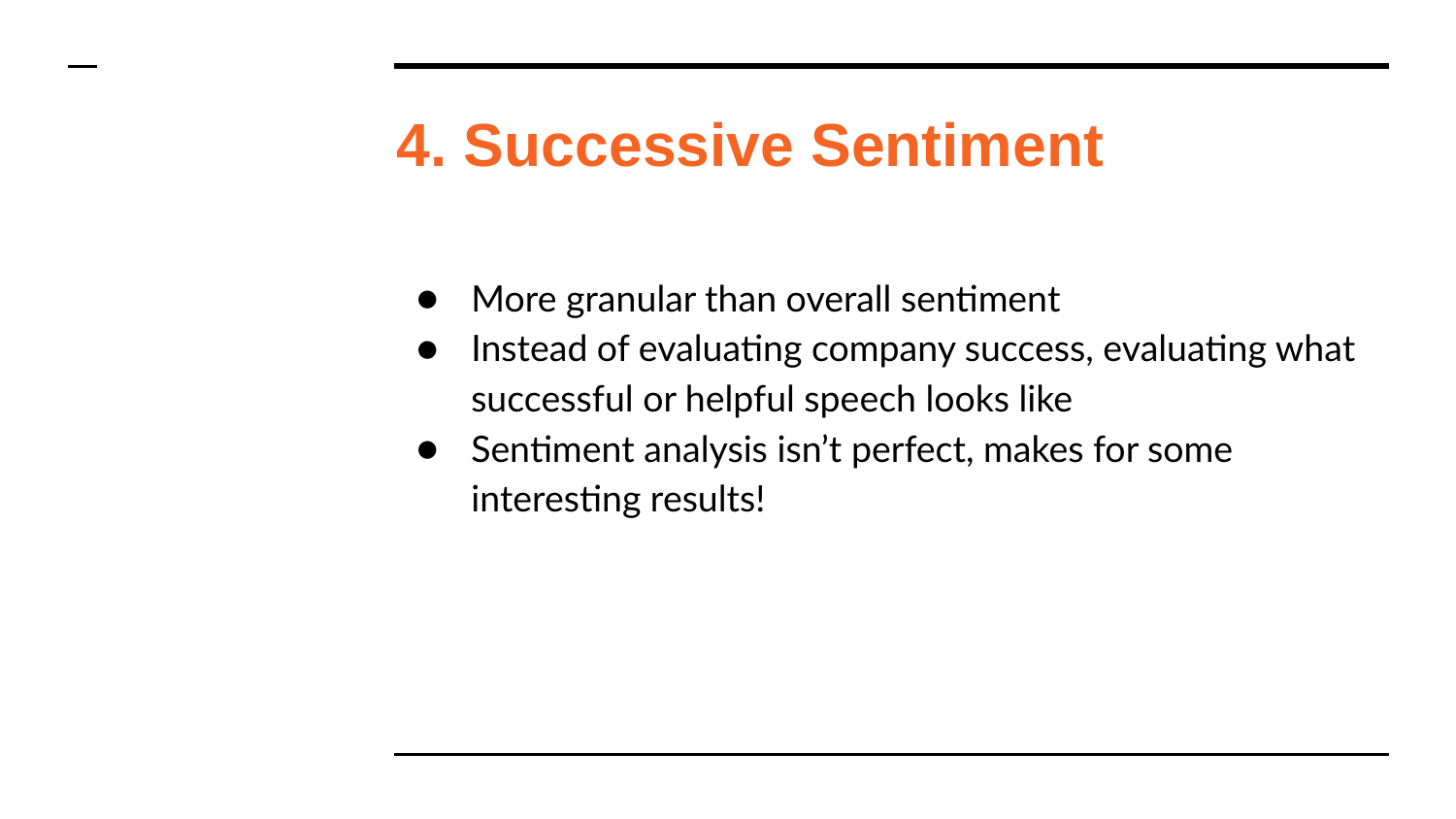

# 4. Successive Sentiment
More granular than overall sentiment
Instead of evaluating company success, evaluating what successful or helpful speech looks like
Sentiment analysis isn’t perfect, makes for some interesting results!